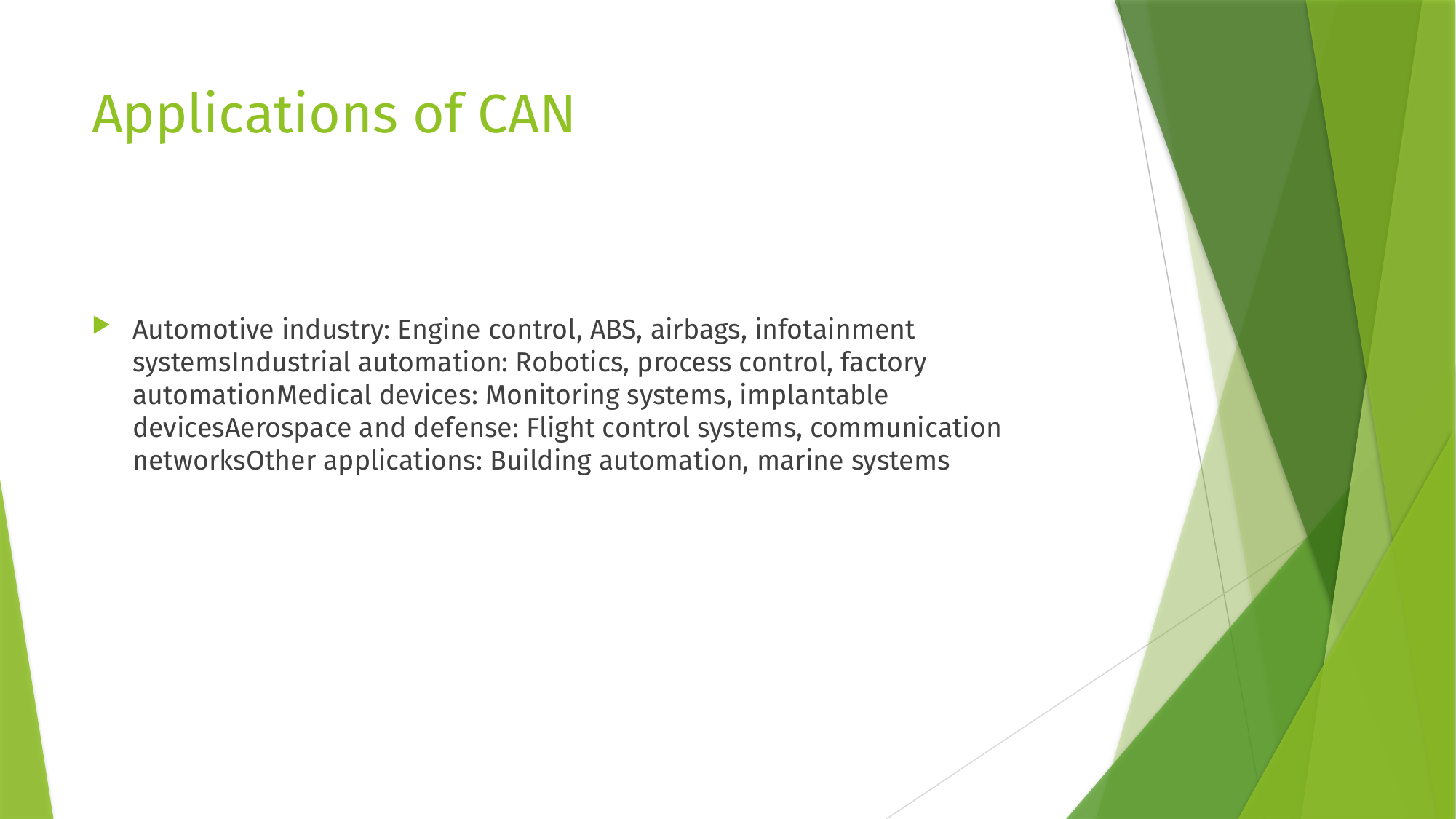

# Applications of CAN

Automotive industry: Engine control, ABS, airbags, infotainment systemsIndustrial automation: Robotics, process control, factory automationMedical devices: Monitoring systems, implantable devicesAerospace and defense: Flight control systems, communication networksOther applications: Building automation, marine systems